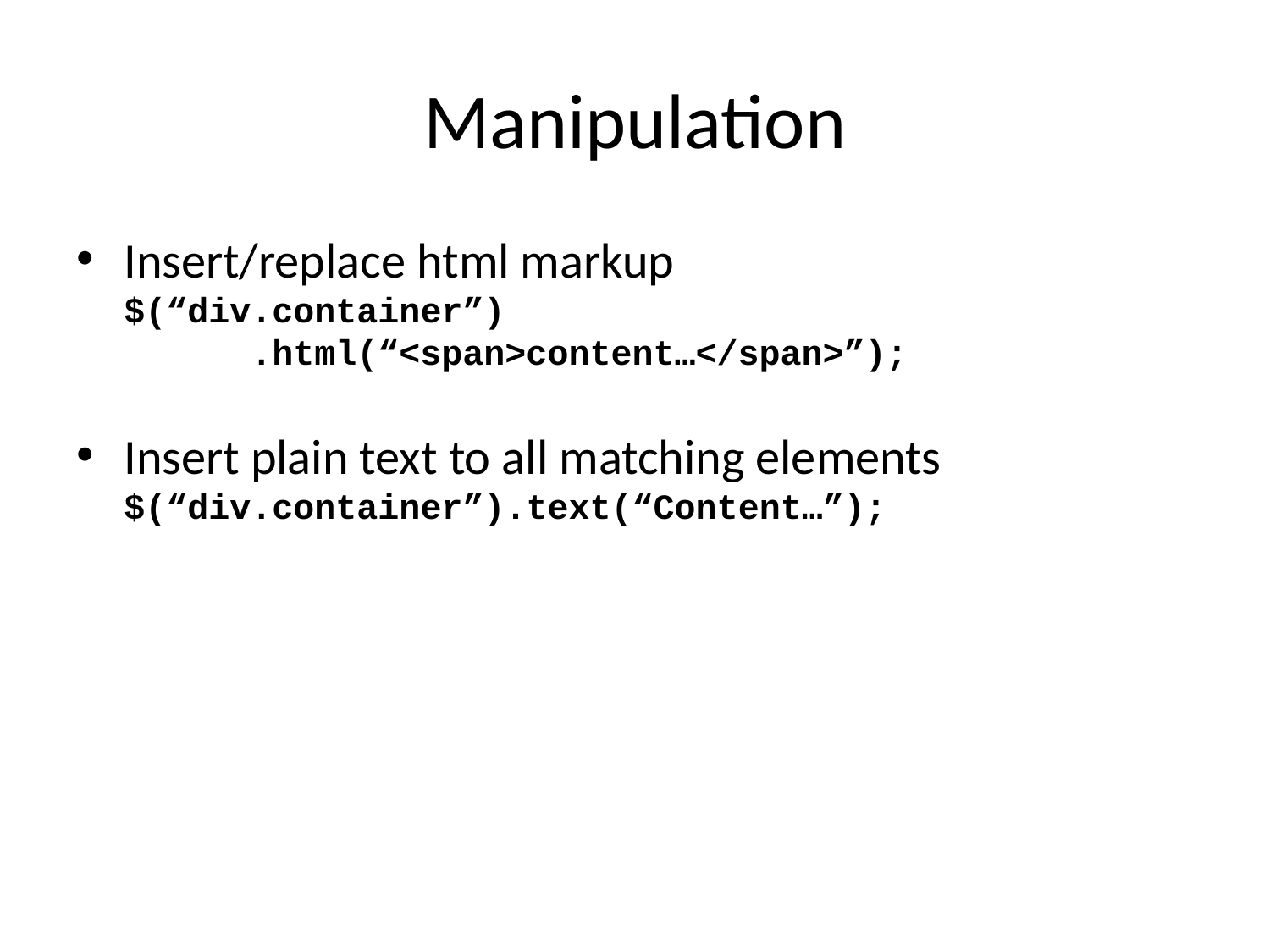

# Manipulation
Insert/replace html markup
$(“div.container”)
	.html(“<span>content…</span>”);
Insert plain text to all matching elements
$(“div.container”).text(“Content…”);